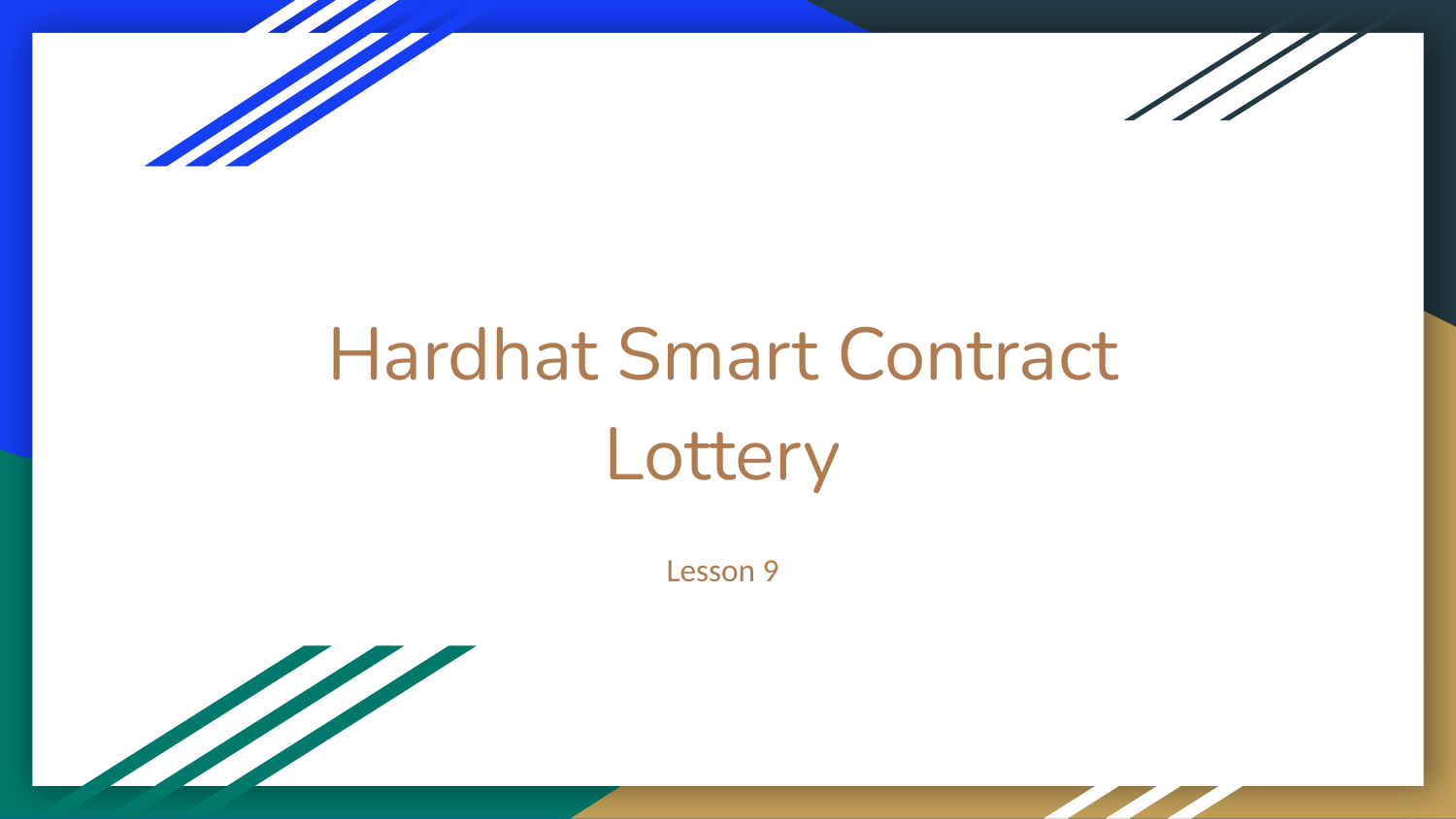

# Hardhat Smart Contract Lottery
Lesson 9